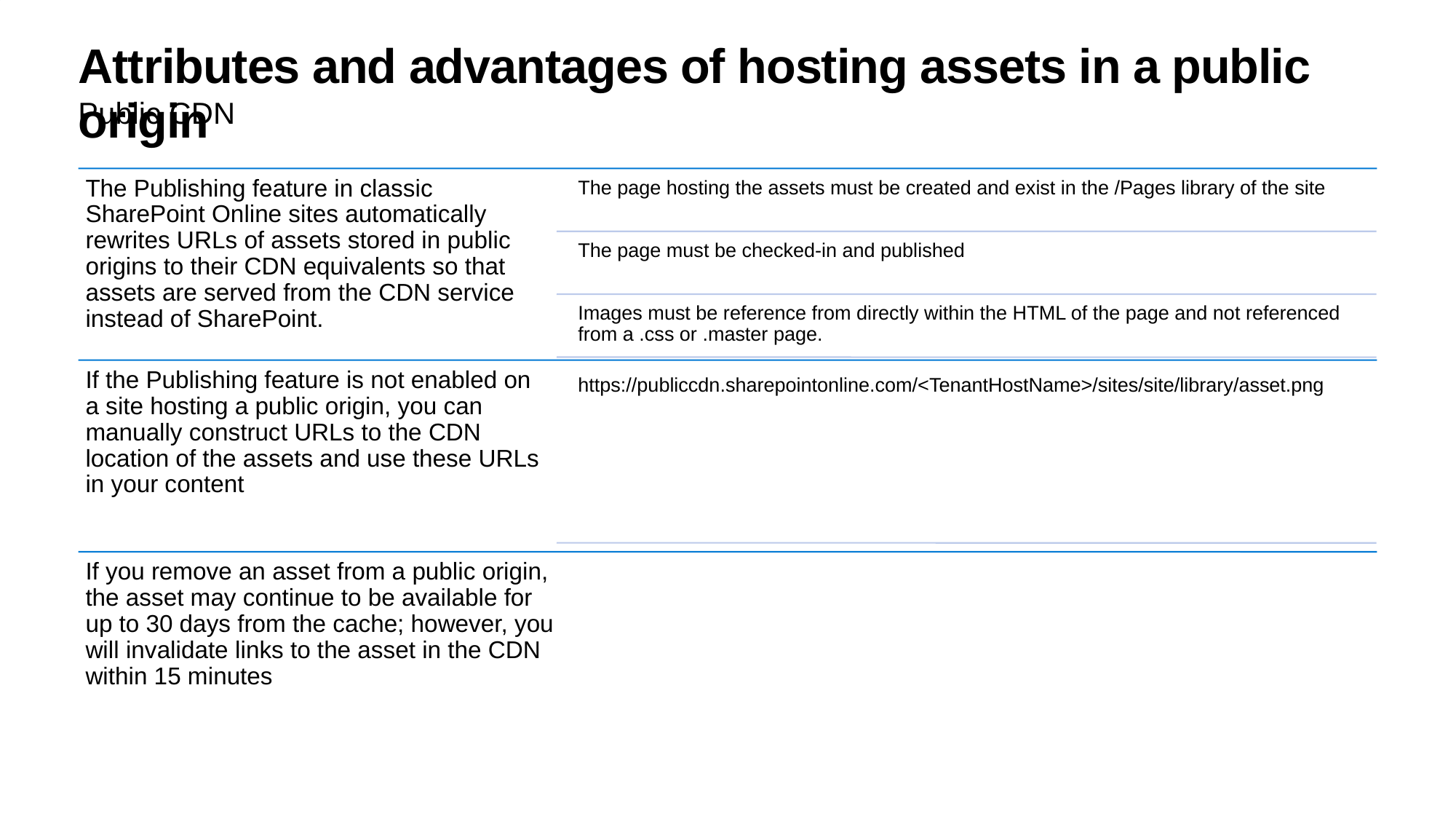

# Attributes and advantages of hosting assets in a public origin
Public CDN
The Publishing feature in classic SharePoint Online sites automatically rewrites URLs of assets stored in public origins to their CDN equivalents so that assets are served from the CDN service instead of SharePoint.
The page hosting the assets must be created and exist in the /Pages library of the site
The page must be checked-in and published
Images must be reference from directly within the HTML of the page and not referenced from a .css or .master page.
If the Publishing feature is not enabled on a site hosting a public origin, you can manually construct URLs to the CDN location of the assets and use these URLs in your content
https://publiccdn.sharepointonline.com/<TenantHostName>/sites/site/library/asset.png
If you remove an asset from a public origin, the asset may continue to be available for up to 30 days from the cache; however, you will invalidate links to the asset in the CDN within 15 minutes